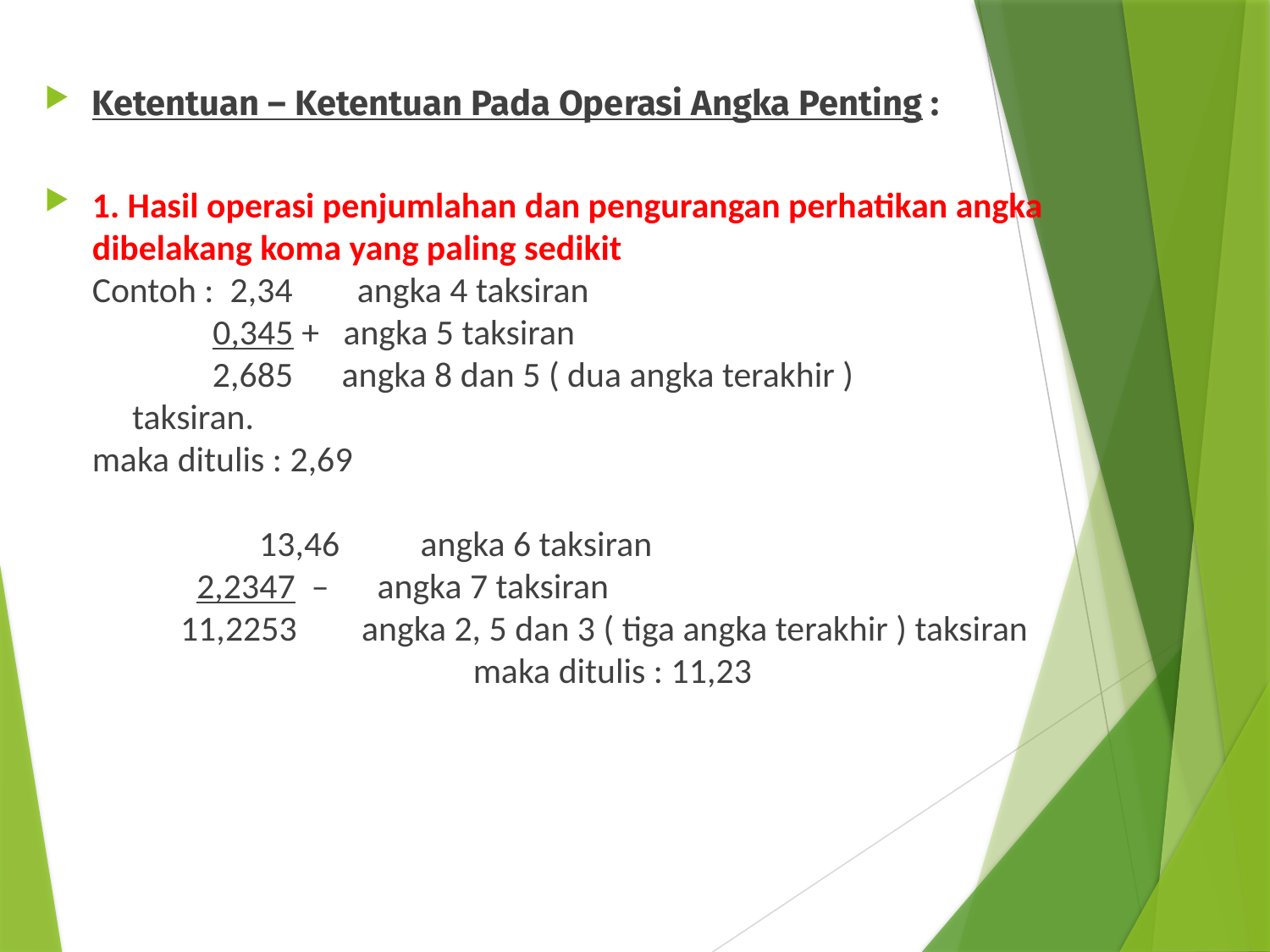

Ketentuan – Ketentuan Pada Operasi Angka Penting :
1. Hasil operasi penjumlahan dan pengurangan perhatikan angka dibelakang koma yang paling sedikit
Contoh :  2,34        angka 4 taksiran
               0,345 +   angka 5 taksiran
               2,685      angka 8 dan 5 ( dua angka terakhir )      		            taksiran.
maka ditulis : 2,69
    	     13,46          angka 6 taksiran
             2,2347  –      angka 7 taksiran
           11,2253        angka 2, 5 dan 3 ( tiga angka terakhir ) taksiran
                      		maka ditulis : 11,23